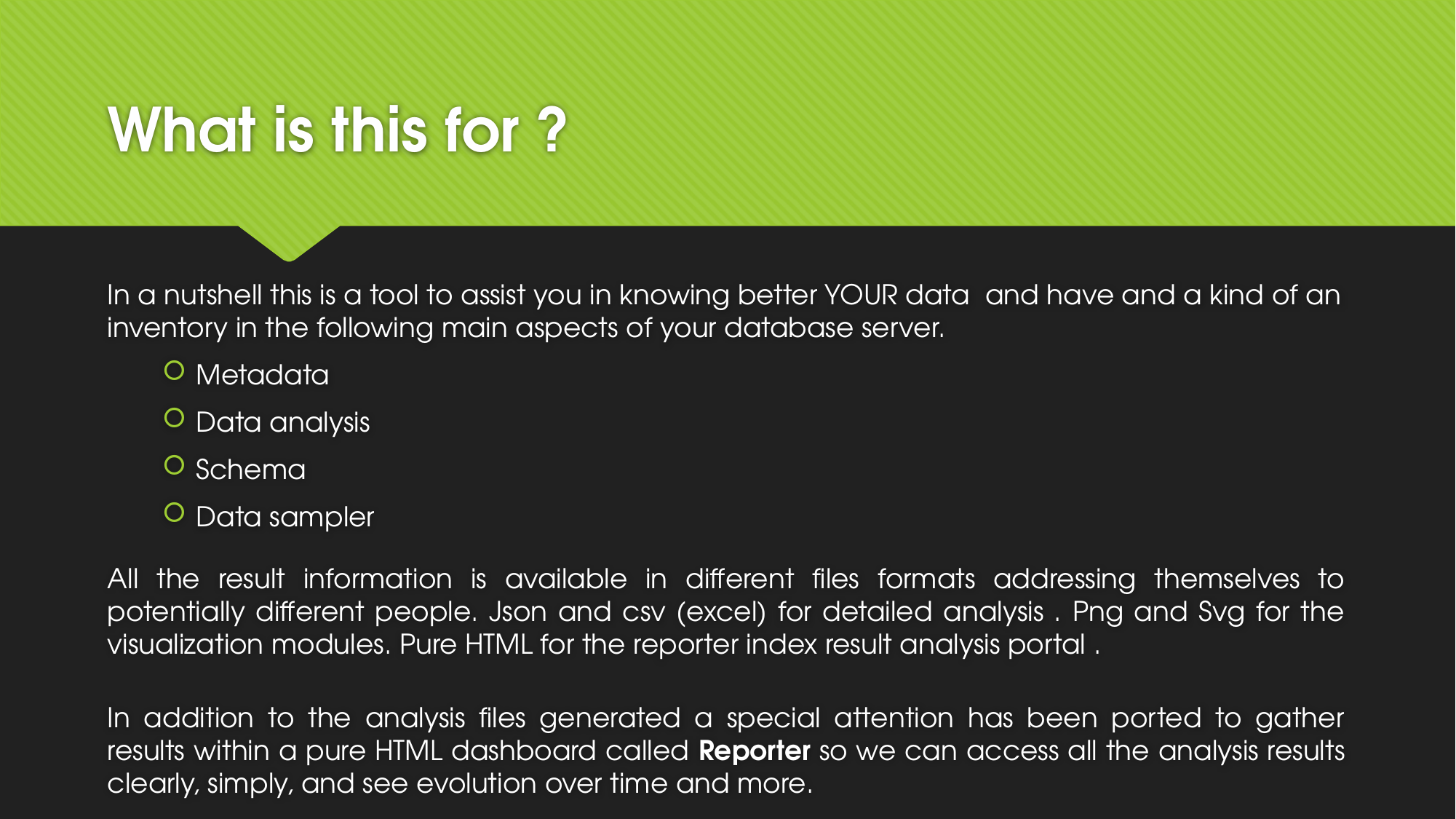

# What is this for ?
In a nutshell this is a tool to assist you in knowing better YOUR data  and have and a kind of an inventory in the following main aspects of your database server.
Metadata
Data analysis
Schema
Data sampler
All the result information is available in different files formats addressing themselves to potentially different people. Json and csv (excel) for detailed analysis . Png and Svg for the visualization modules. Pure HTML for the reporter index result analysis portal .

In addition to the analysis files generated a special attention has been ported to gather results within a pure HTML dashboard called Reporter so we can access all the analysis results clearly, simply, and see evolution over time and more.